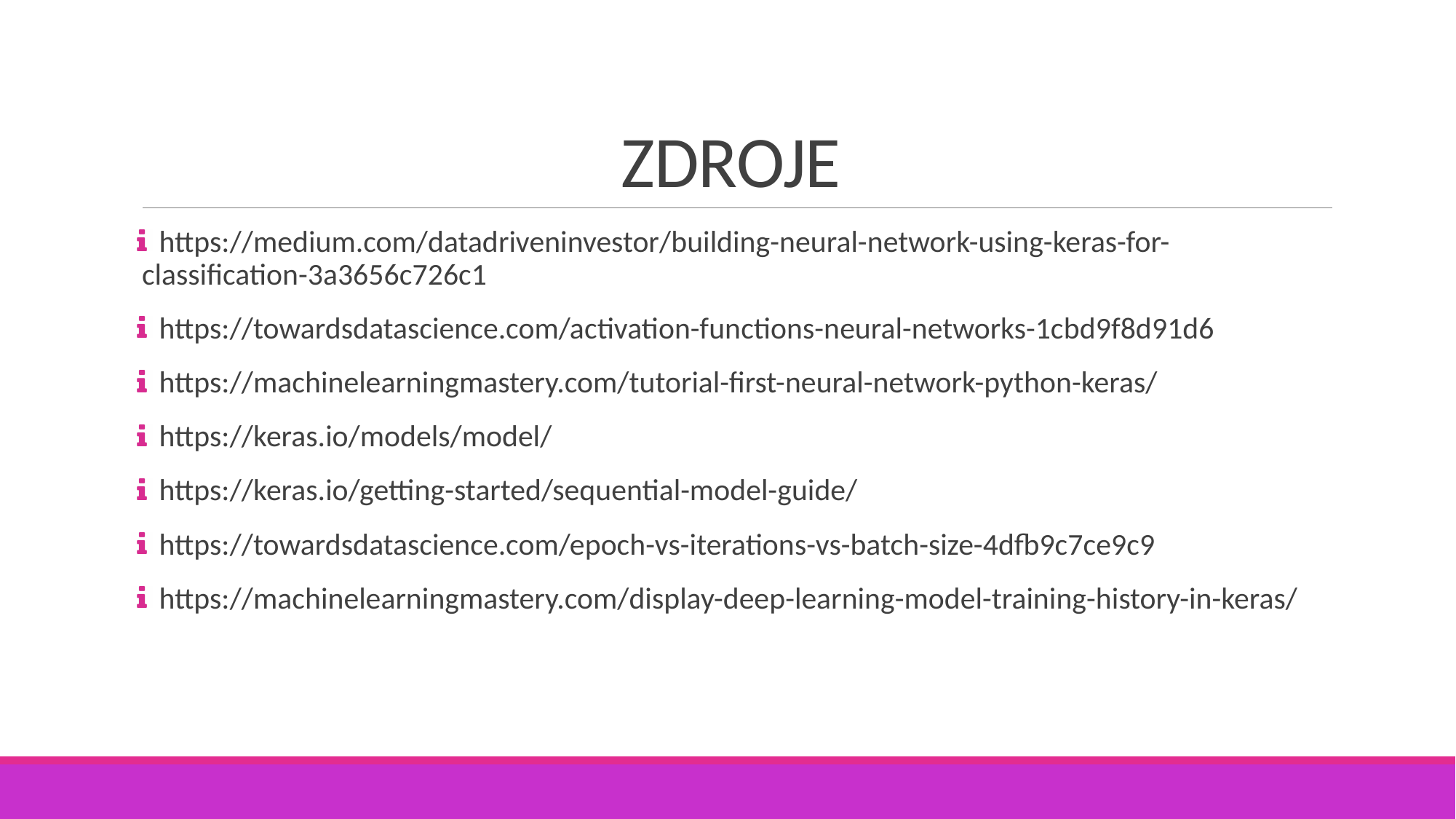

# ZDROJE
 https://medium.com/datadriveninvestor/building-neural-network-using-keras-for-classification-3a3656c726c1
 https://towardsdatascience.com/activation-functions-neural-networks-1cbd9f8d91d6
 https://machinelearningmastery.com/tutorial-first-neural-network-python-keras/
 https://keras.io/models/model/
 https://keras.io/getting-started/sequential-model-guide/
 https://towardsdatascience.com/epoch-vs-iterations-vs-batch-size-4dfb9c7ce9c9
 https://machinelearningmastery.com/display-deep-learning-model-training-history-in-keras/